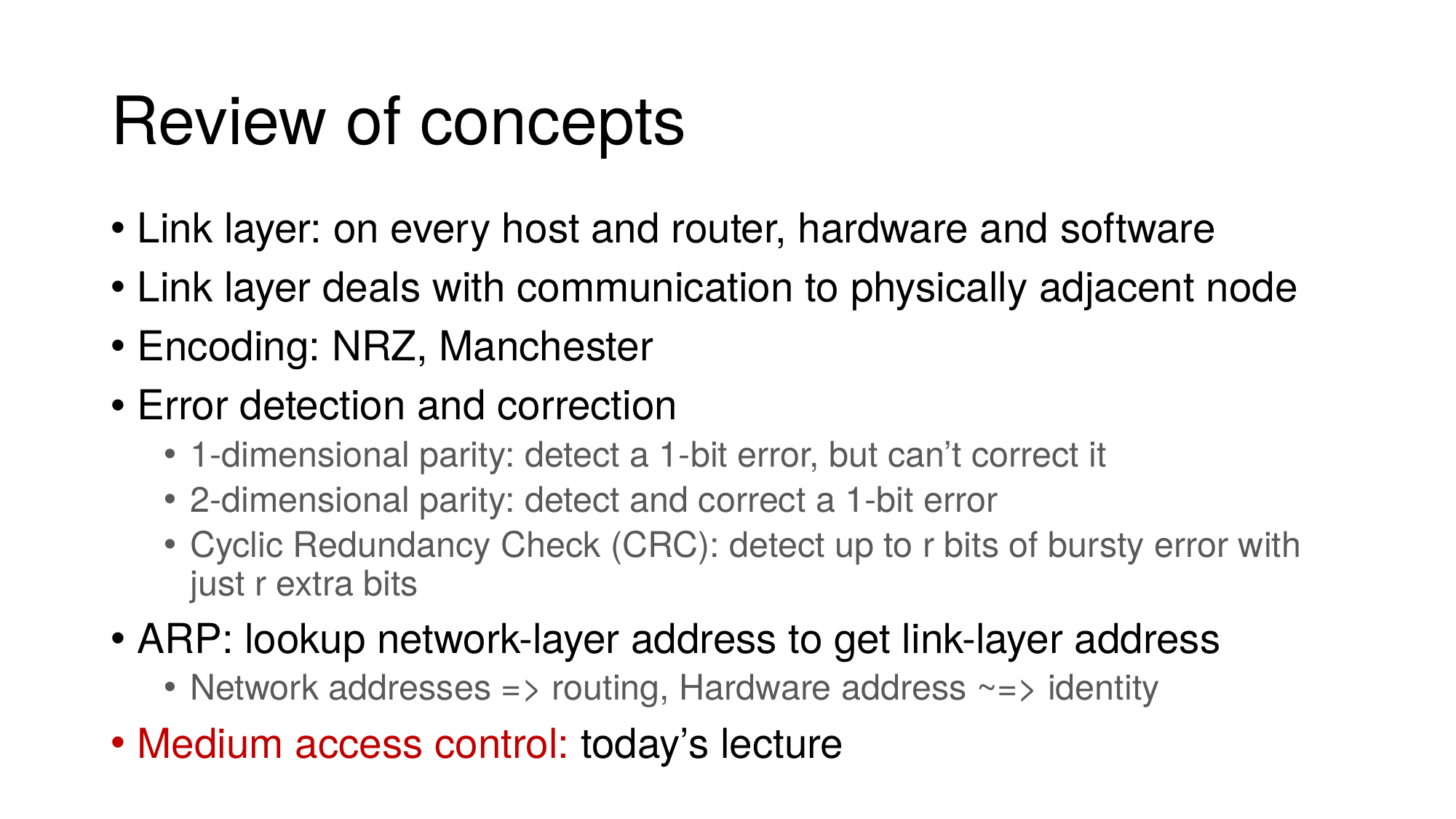

# Review of concepts
Link layer: on every host and router, hardware and software
Link layer deals with communication to physically adjacent node
Encoding: NRZ, Manchester
Error detection and correction
1-dimensional parity: detect a 1-bit error, but can’t correct it
2-dimensional parity: detect and correct a 1-bit error
Cyclic Redundancy Check (CRC): detect up to r bits of bursty error with just r extra bits
ARP: lookup network-layer address to get link-layer address
Network addresses => routing, Hardware address ~=> identity
Medium access control: today’s lecture